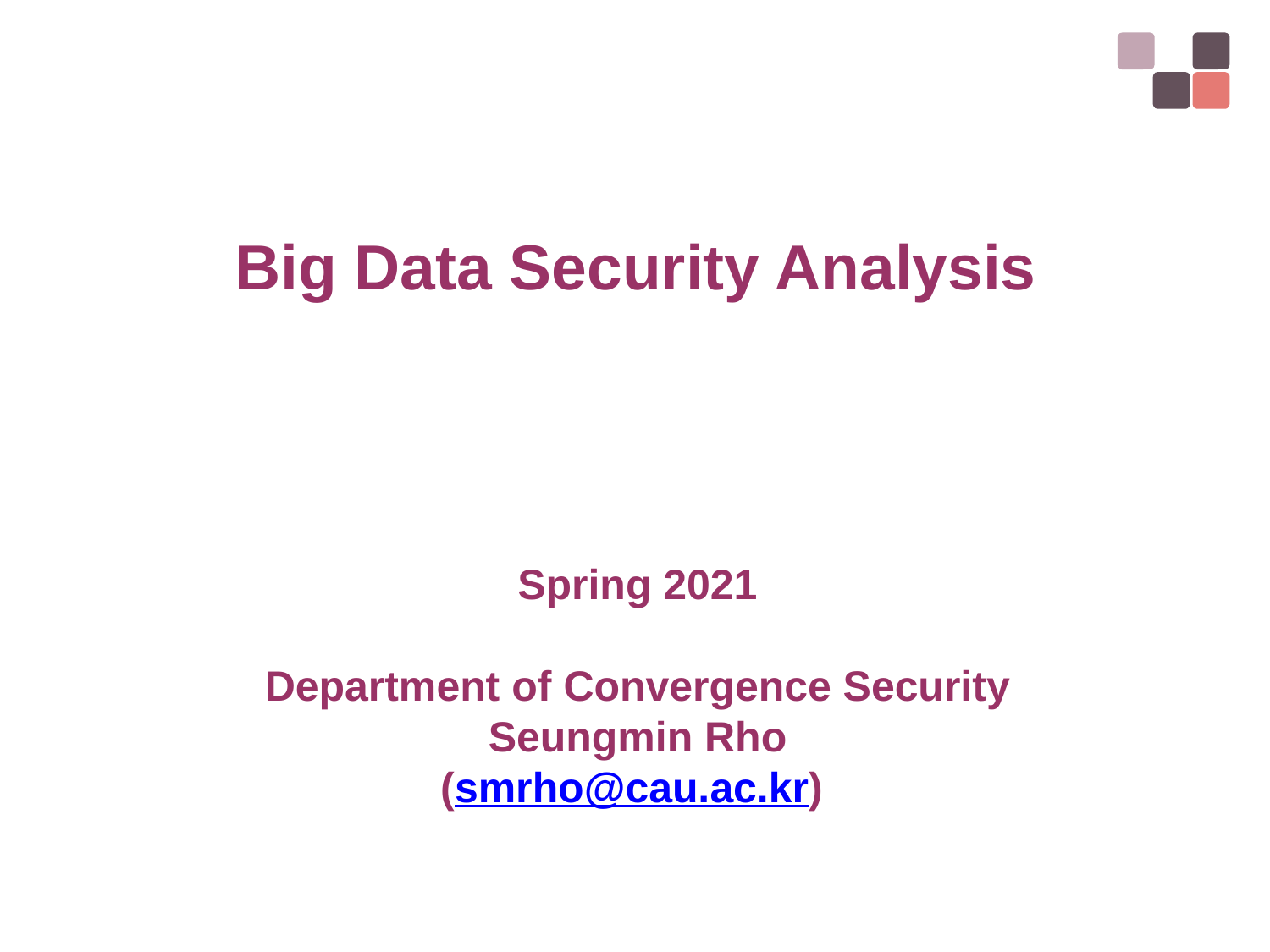

Big Data Security Analysis
Spring 2021

Department of Convergence Security
Seungmin Rho
(smrho@cau.ac.kr)